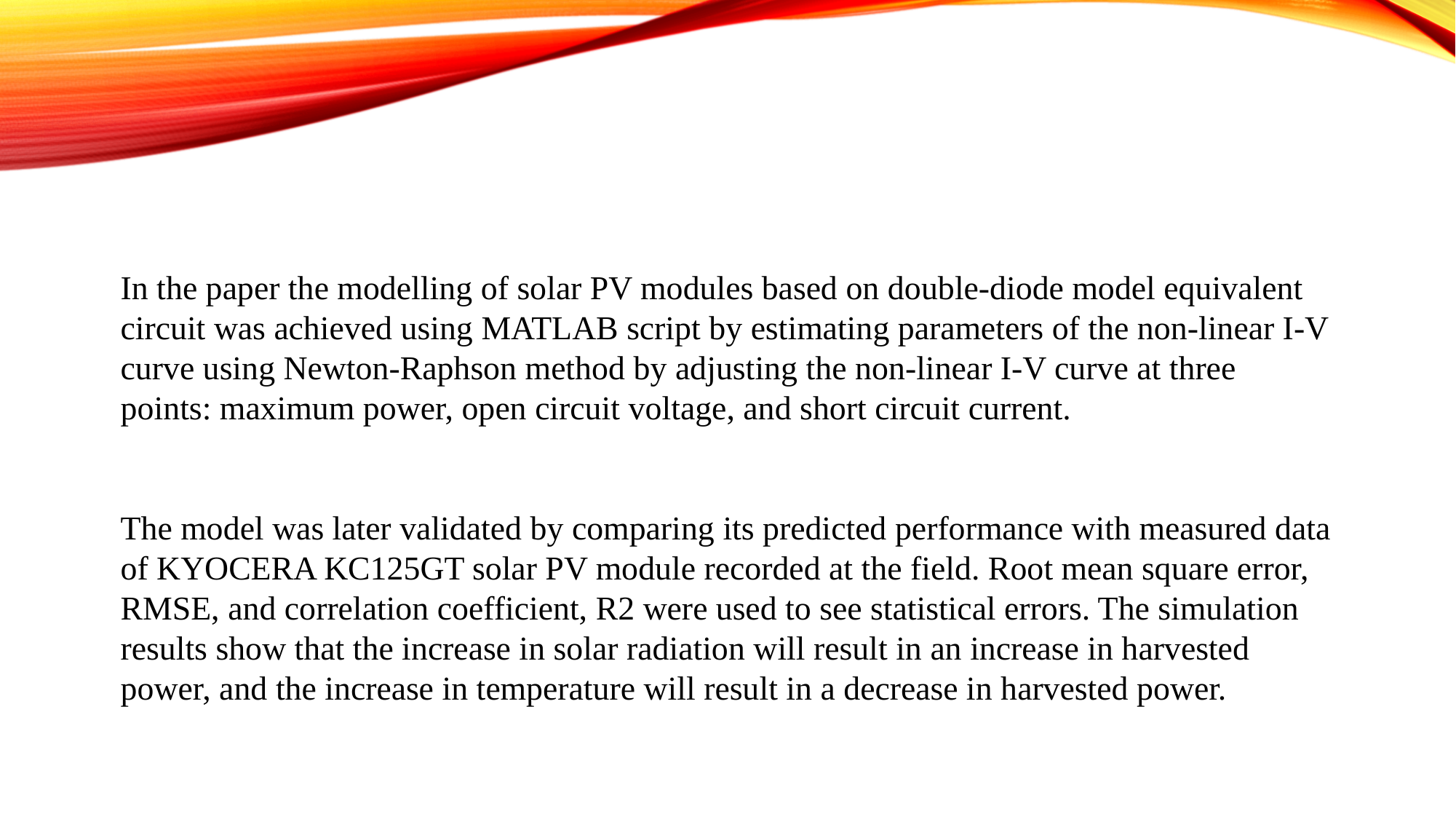

In the paper the modelling of solar PV modules based on double-diode model equivalent circuit was achieved using MATLAB script by estimating parameters of the non-linear I-V curve using Newton-Raphson method by adjusting the non-linear I-V curve at three points: maximum power, open circuit voltage, and short circuit current.

The model was later validated by comparing its predicted performance with measured data of KYOCERA KC125GT solar PV module recorded at the field. Root mean square error, RMSE, and correlation coefficient, R2 were used to see statistical errors. The simulation results show that the increase in solar radiation will result in an increase in harvested power, and the increase in temperature will result in a decrease in harvested power.